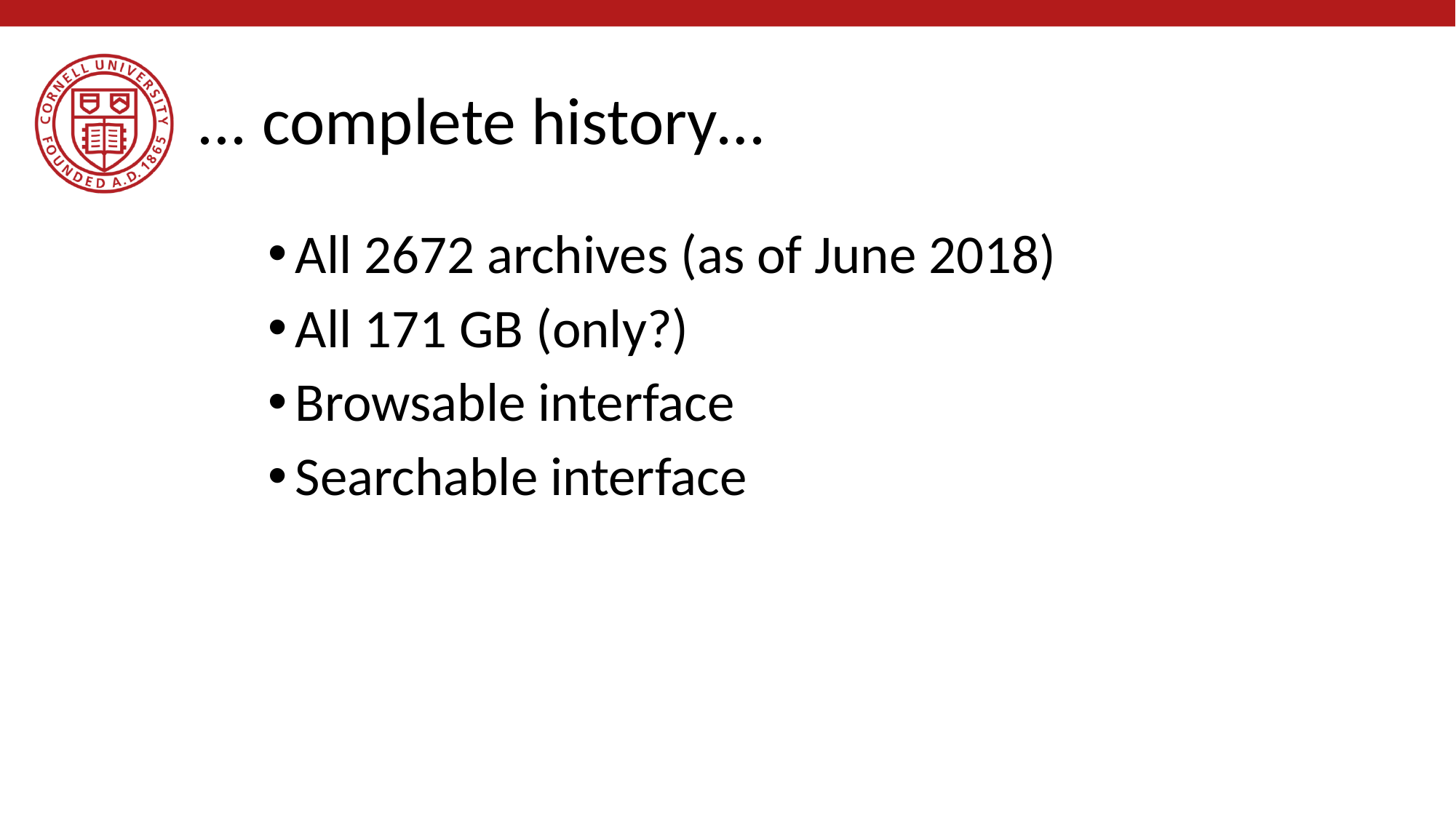

# ... complete history…
All 2672 archives (as of June 2018)
All 171 GB (only?)
Browsable interface
Searchable interface